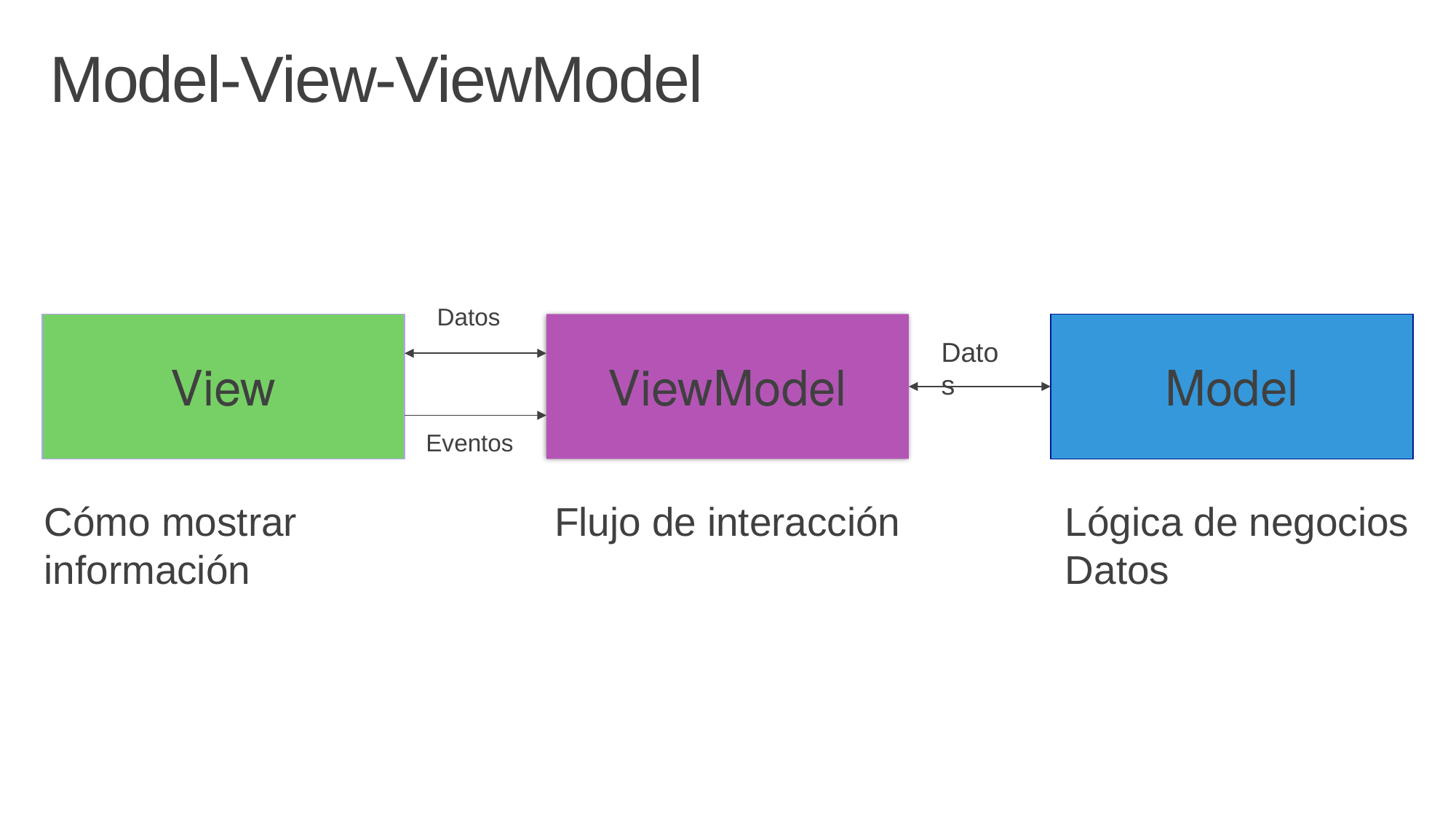

# Model-View-ViewModel
Datos
Model
ViewModel
View
Datos
Eventos
Cómo mostrar información
Flujo de interacción
Lógica de negocios
Datos